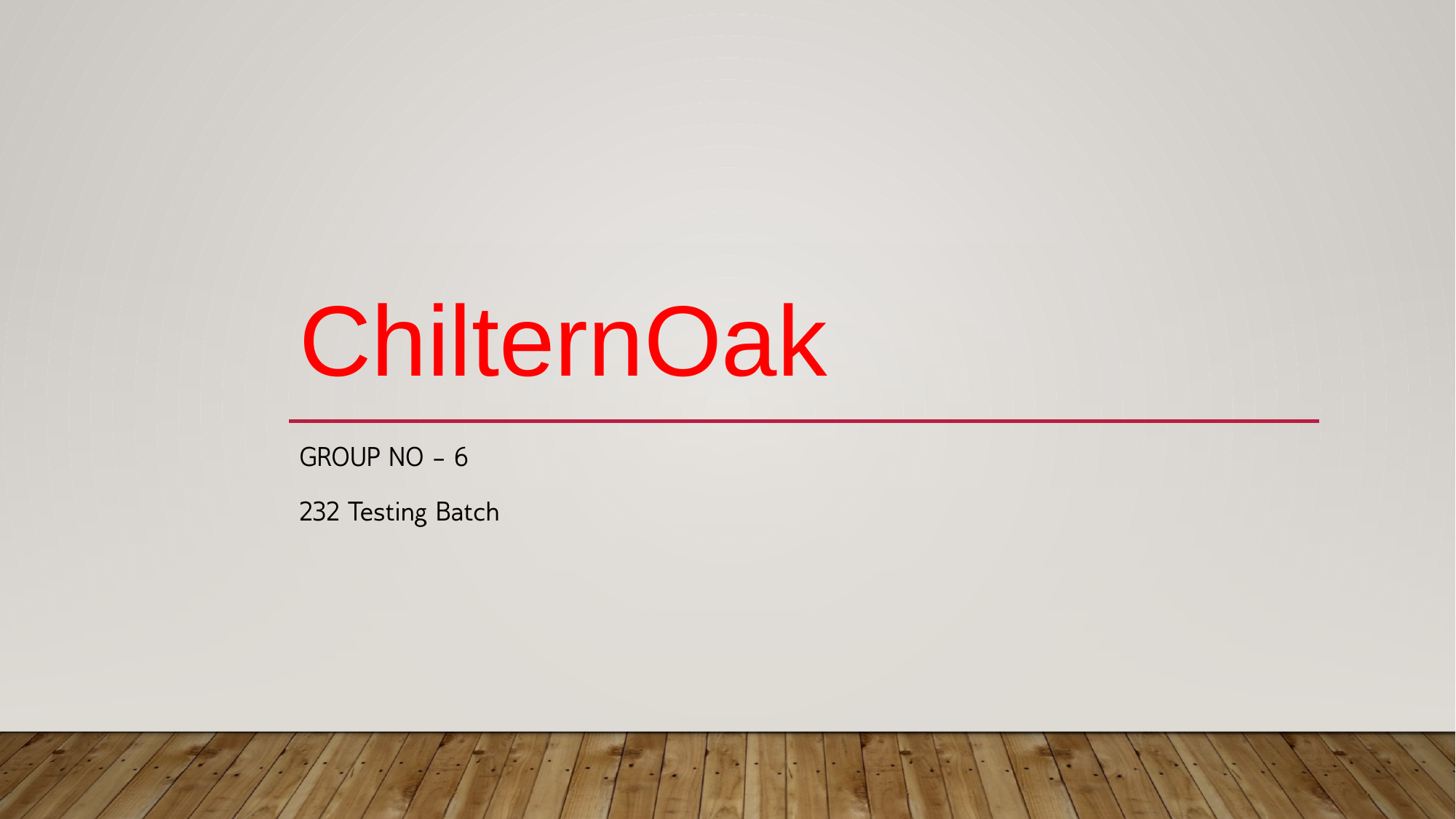

# ChilternOak
Group no – 6
232 Testing Batch